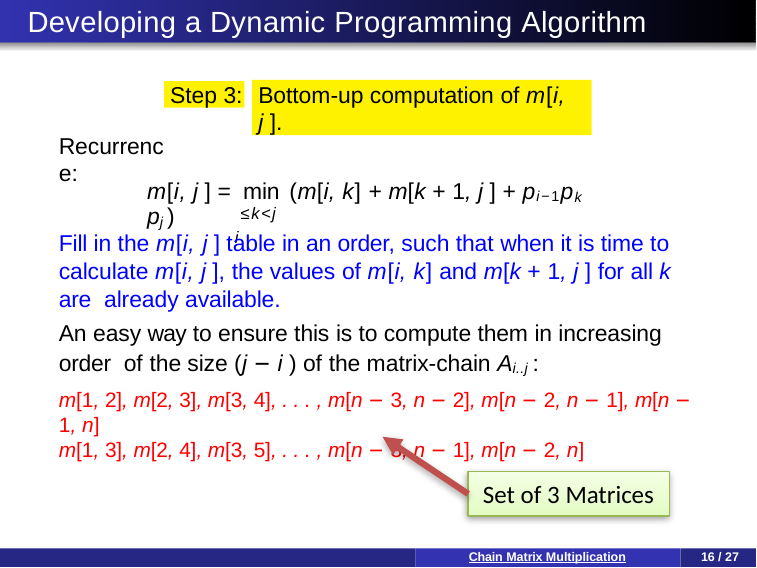

# Developing a Dynamic Programming Algorithm
Bottom-up computation of m[i, j ].
Step 3:
Recurrence:
m[i, j ] = min (m[i, k] + m[k + 1, j ] + pi−1pk pj )
i
≤k<j
Fill in the m[i, j ] table in an order, such that when it is time to  calculate m[i, j ], the values of m[i, k] and m[k + 1, j ] for all k are  already available.
An easy way to ensure this is to compute them in increasing order  of the size (j − i ) of the matrix-chain Ai..j :
m[1, 2], m[2, 3], m[3, 4], . . . , m[n − 3, n − 2], m[n − 2, n − 1], m[n − 1, n]
m[1, 3], m[2, 4], m[3, 5], . . . , m[n − 3, n − 1], m[n − 2, n]
Set of 3 Matrices

Chain Matrix Multiplication
16 / 27